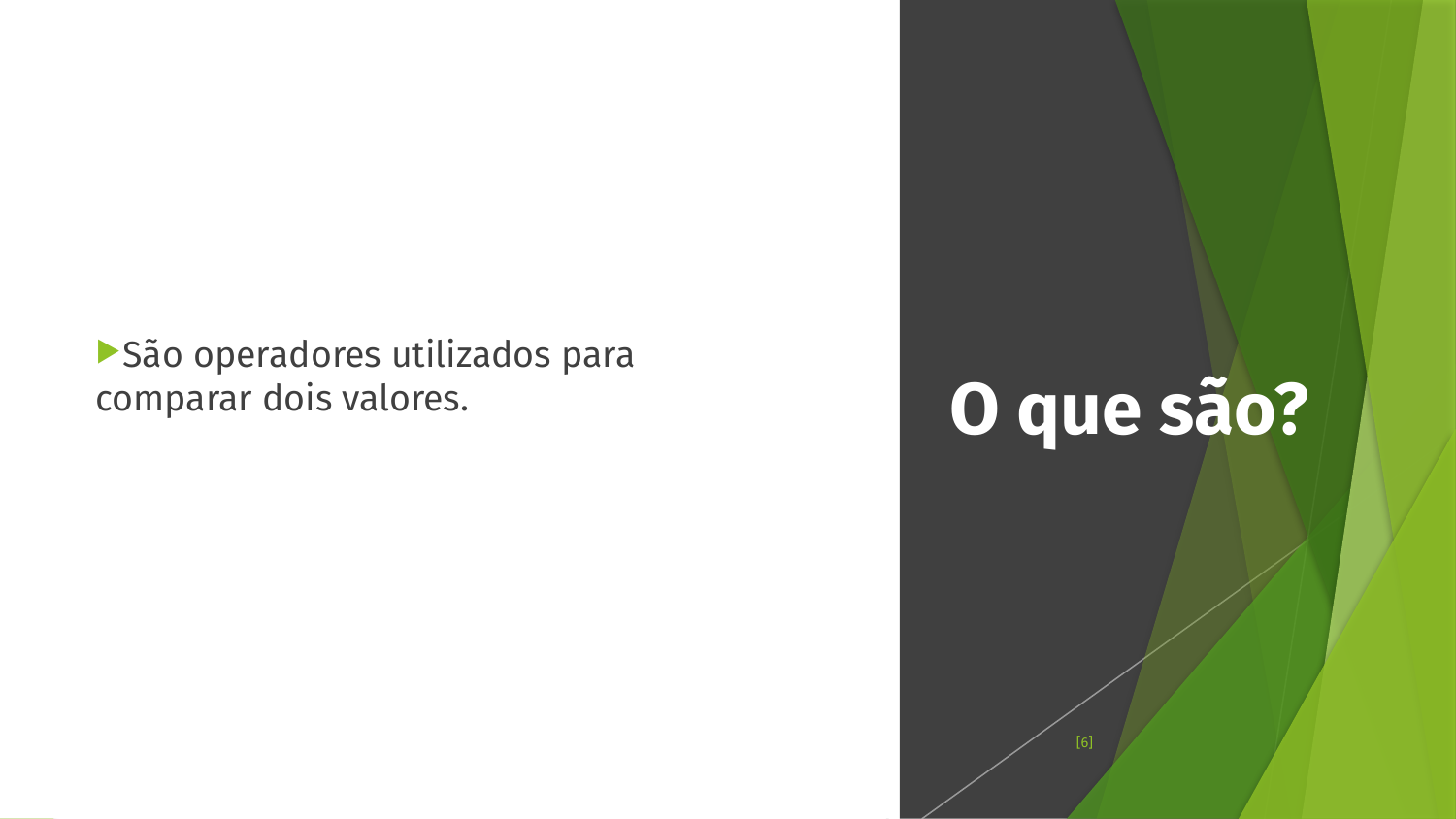

São operadores utilizados para comparar dois valores.

O que são?

[6]